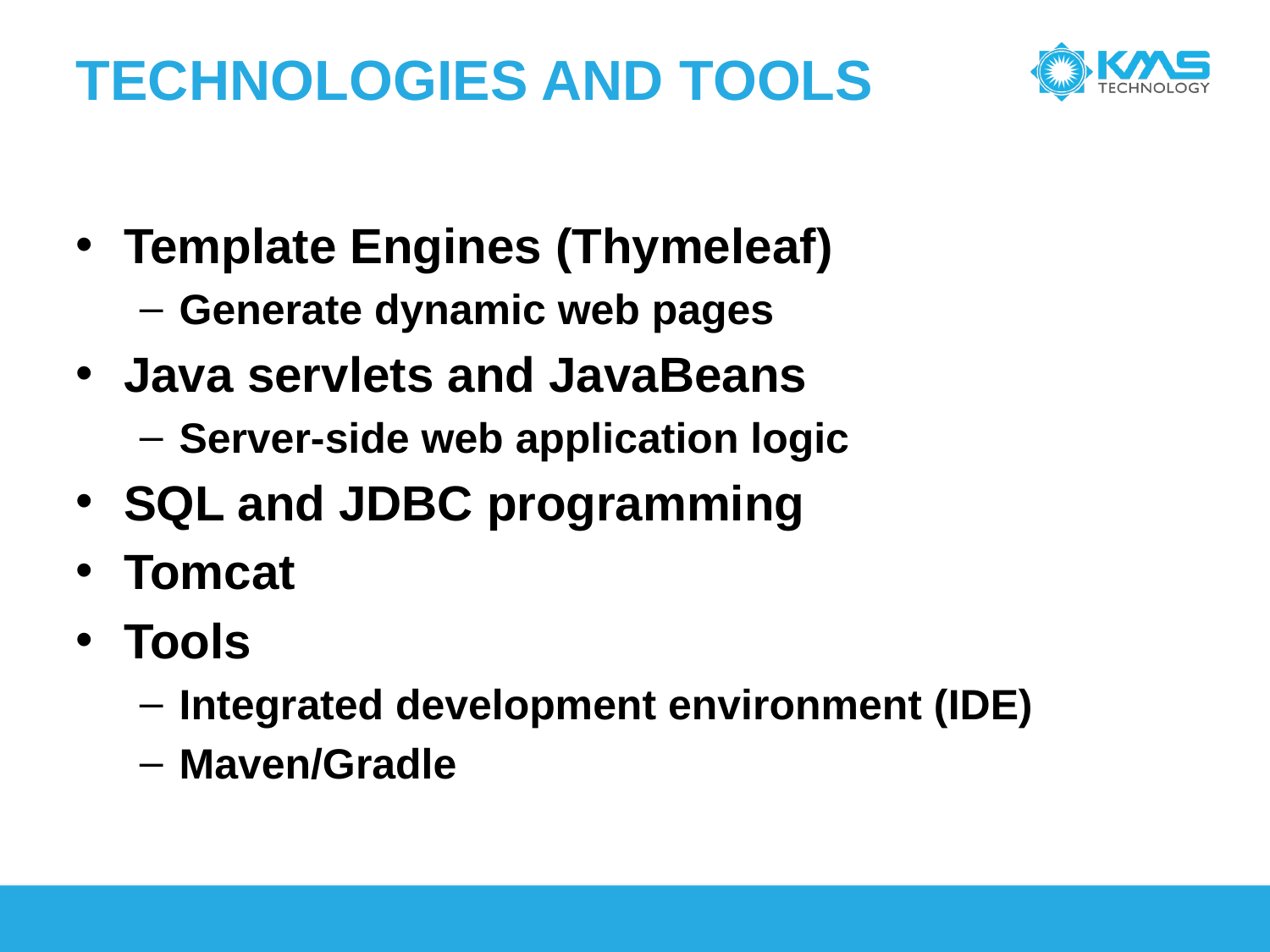

Technologies and Tools
Template Engines (Thymeleaf)
Generate dynamic web pages
Java servlets and JavaBeans
Server-side web application logic
SQL and JDBC programming
Tomcat
Tools
Integrated development environment (IDE)
Maven/Gradle